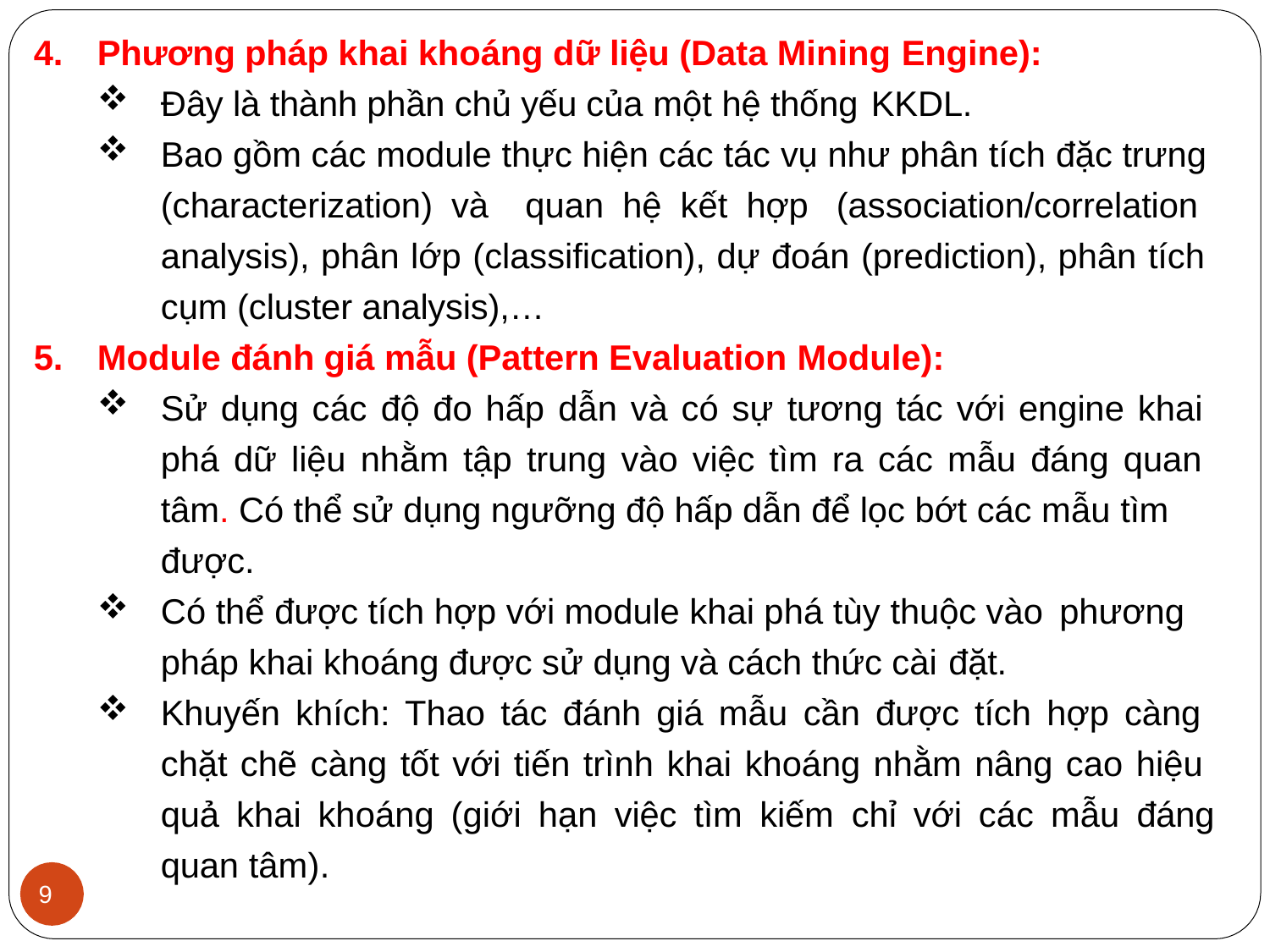

Phương pháp khai khoáng dữ liệu (Data Mining Engine):
Đây là thành phần chủ yếu của một hệ thống KKDL.
Bao gồm các module thực hiện các tác vụ như phân tích đặc trưng  (characterization) và  quan hệ kết hợp (association/correlation  analysis), phân lớp (classification), dự đoán (prediction), phân tích  cụm (cluster analysis),…
Module đánh giá mẫu (Pattern Evaluation Module):
Sử dụng các độ đo hấp dẫn và có sự tương tác với engine khai  phá dữ liệu nhằm tập trung vào việc tìm ra các mẫu đáng quan  tâm. Có thể sử dụng ngưỡng độ hấp dẫn để lọc bớt các mẫu tìm
được.
Có thể được tích hợp với module khai phá tùy thuộc vào phương
pháp khai khoáng được sử dụng và cách thức cài đặt.
Khuyến khích: Thao tác đánh giá mẫu cần được tích hợp càng  chặt chẽ càng tốt với tiến trình khai khoáng nhằm nâng cao hiệu  quả khai khoáng (giới hạn việc tìm kiếm chỉ với các mẫu đáng
quan tâm).
9